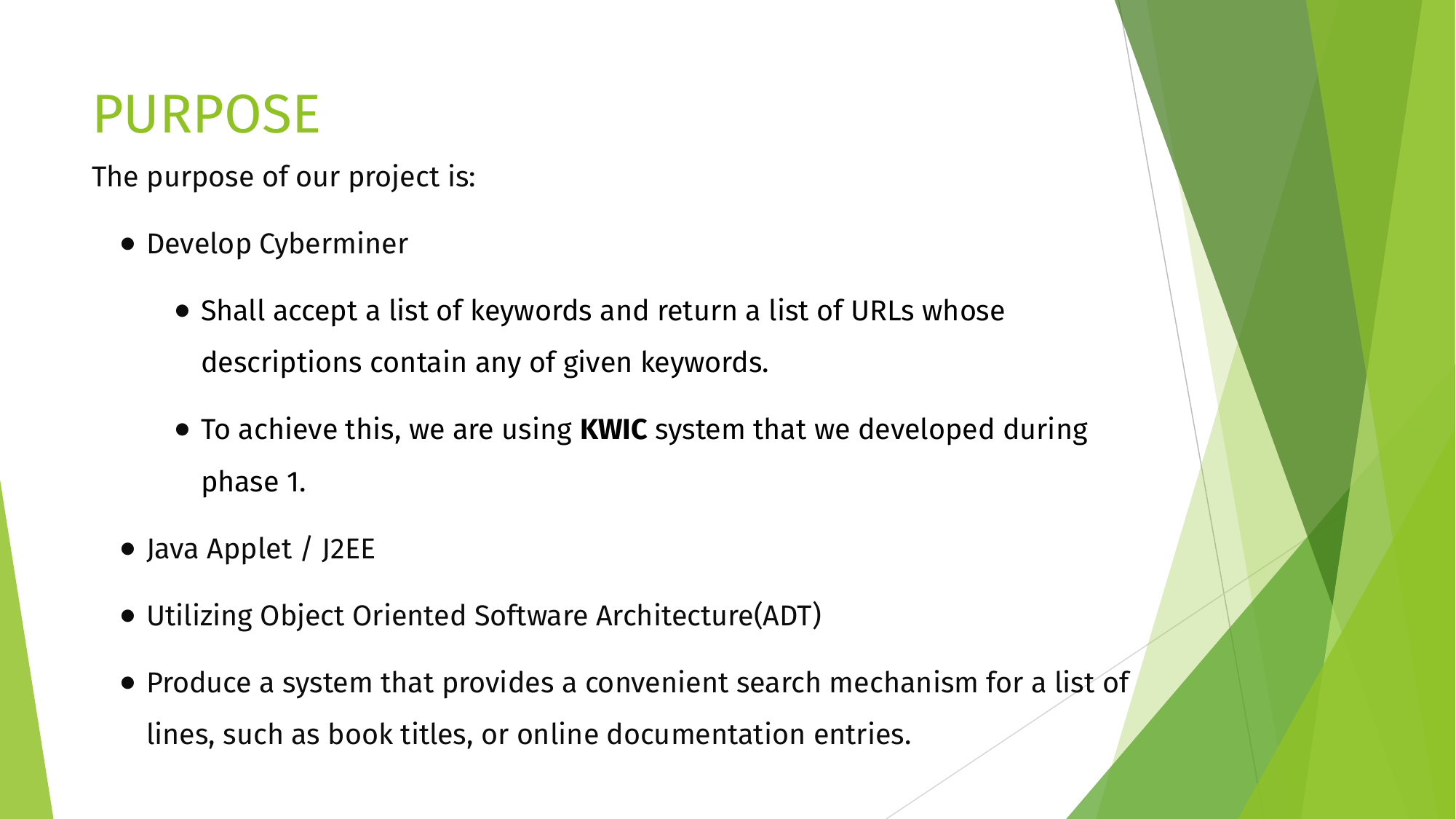

# PURPOSE
The purpose of our project is:
Develop Cyberminer
Shall accept a list of keywords and return a list of URLs whose descriptions contain any of given keywords.
To achieve this, we are using KWIC system that we developed during phase 1.
Java Applet / J2EE
Utilizing Object Oriented Software Architecture(ADT)
Produce a system that provides a convenient search mechanism for a list of lines, such as book titles, or online documentation entries.